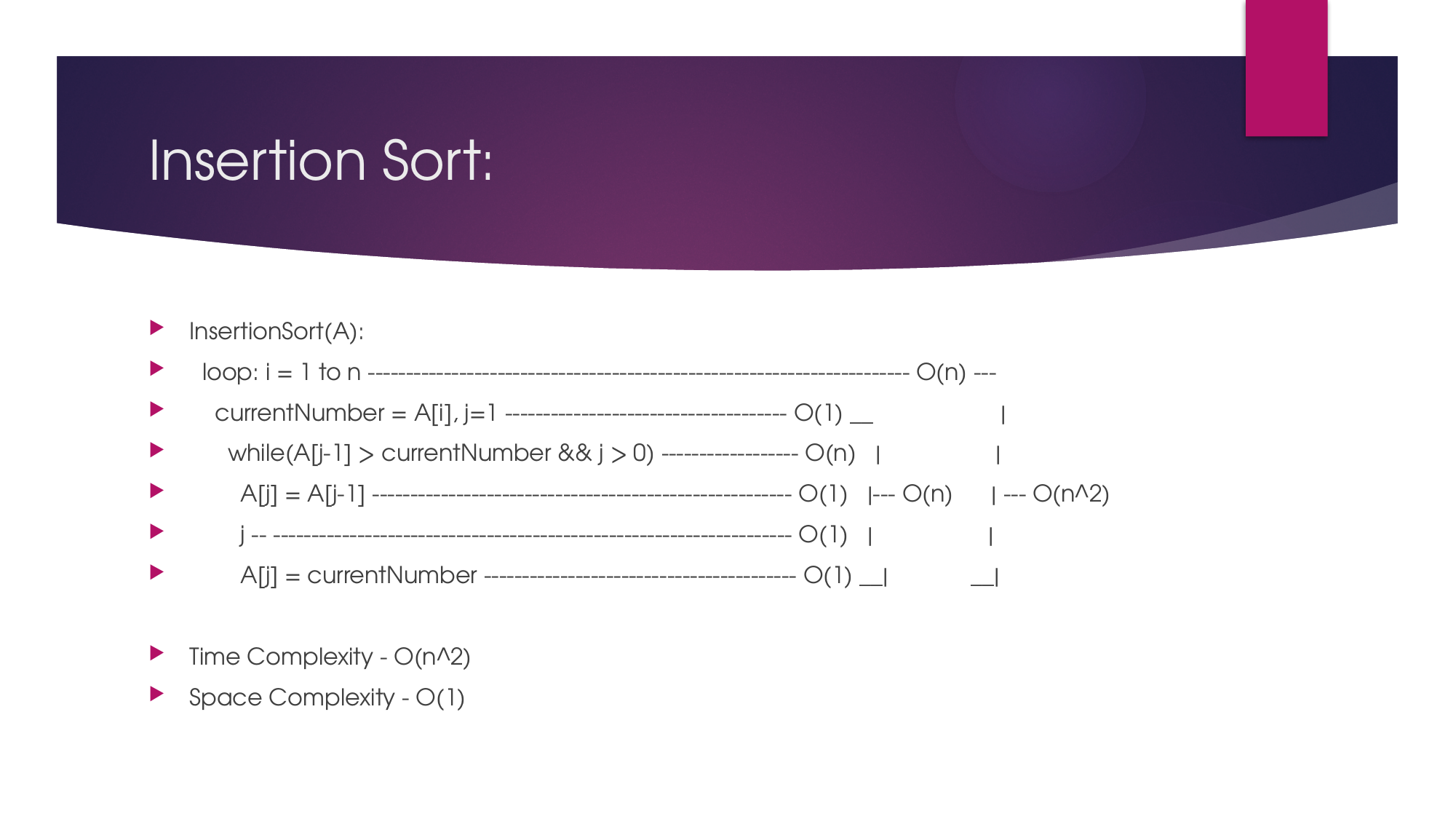

# Insertion Sort:
InsertionSort(A):
  loop: i = 1 to n ----------------------------------------------------------------------- O(n) ---
    currentNumber = A[i], j=1 ------------------------------------- O(1) __                    |
      while(A[j-1] > currentNumber && j > 0) ------------------ O(n)   |                  |
        A[j] = A[j-1] ------------------------------------------------------- O(1)   |--- O(n)      | --- O(n^2)
        j -- -------------------------------------------------------------------- O(1)   |                  |
        A[j] = currentNumber ----------------------------------------- O(1) __|             __|

Time Complexity - O(n^2)
Space Complexity - O(1)